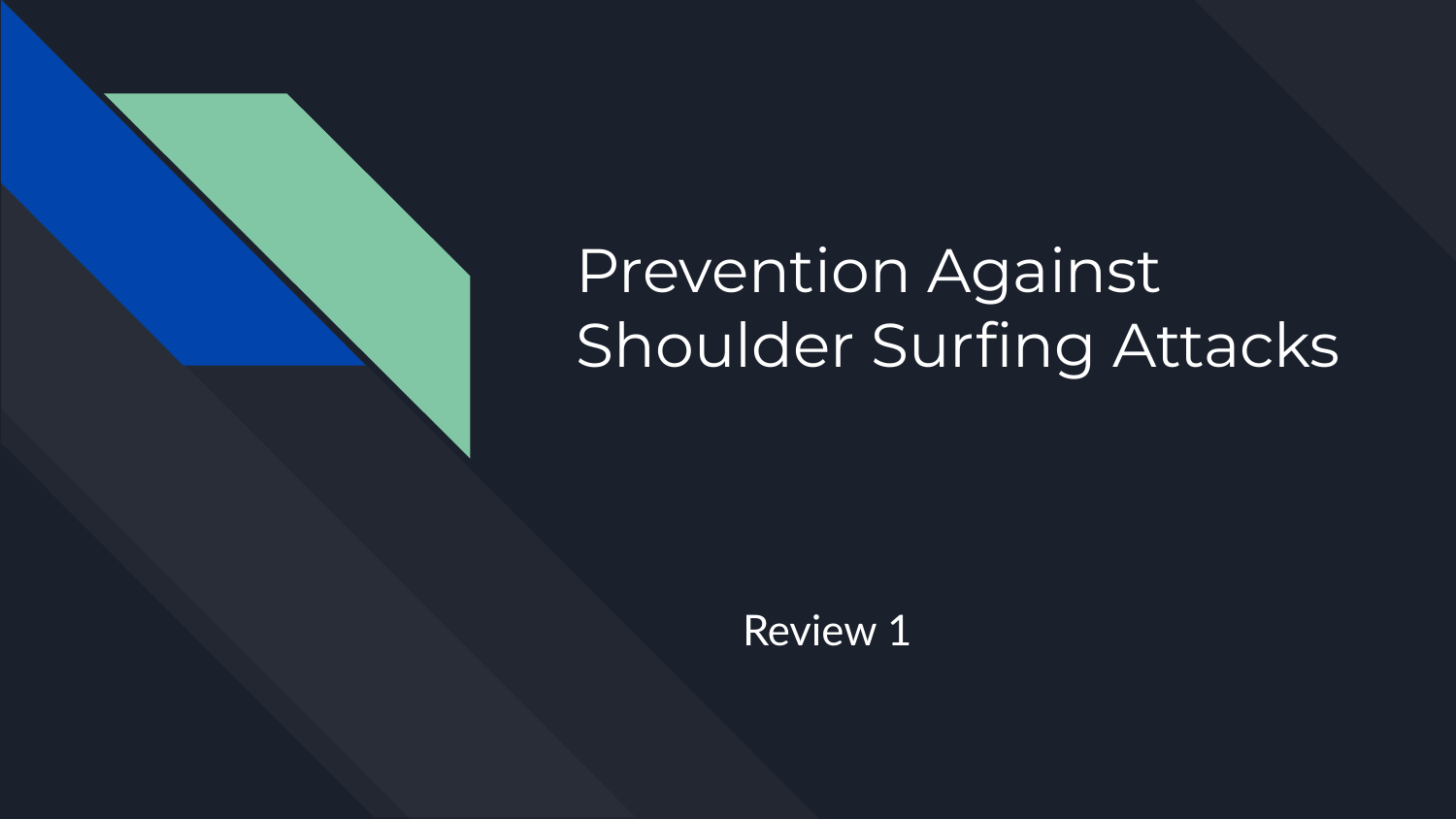

# Prevention Against Shoulder Surfing Attacks
Review 1